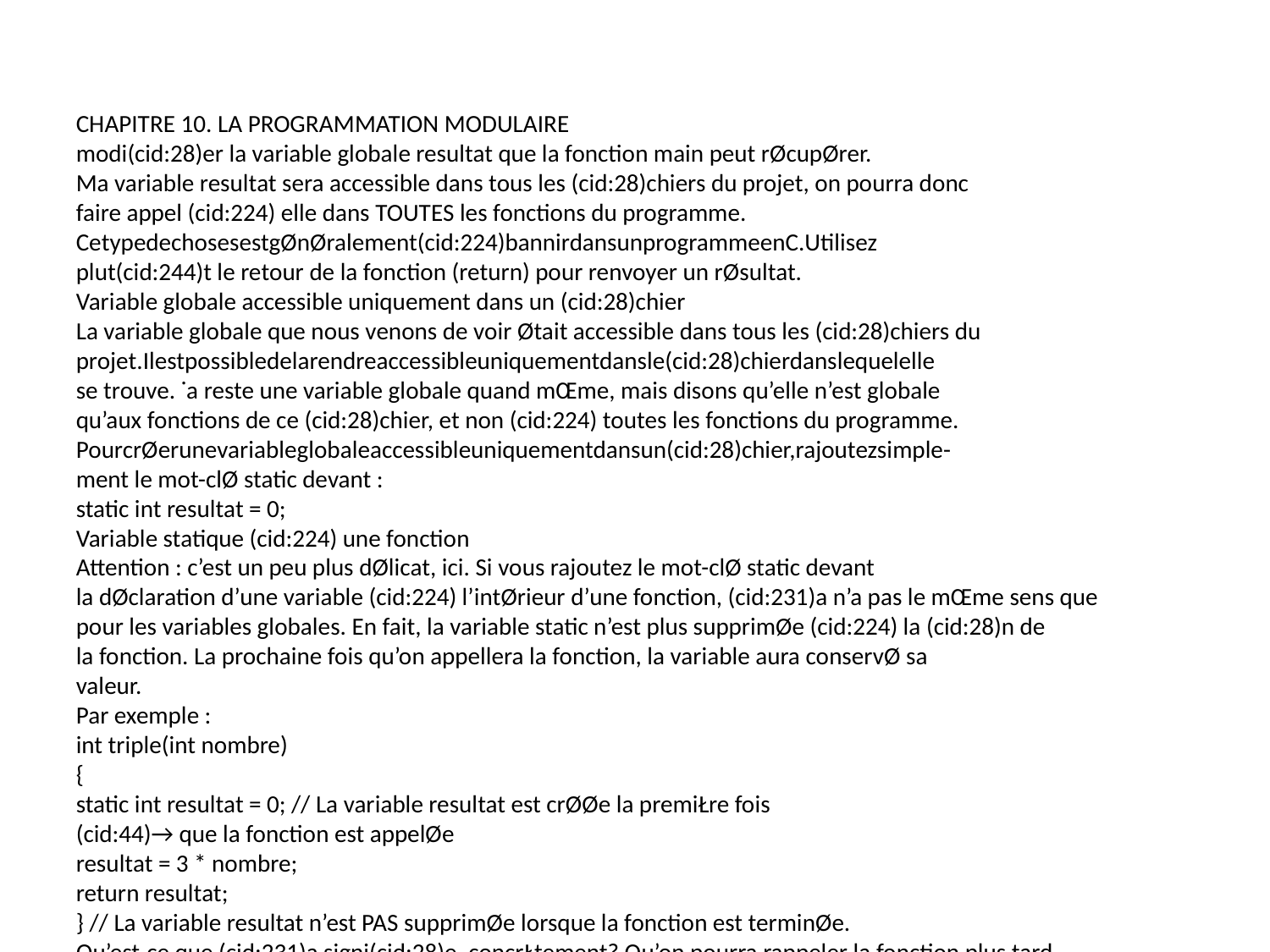

CHAPITRE 10. LA PROGRAMMATION MODULAIRE
modi(cid:28)er la variable globale resultat que la fonction main peut rØcupØrer.
Ma variable resultat sera accessible dans tous les (cid:28)chiers du projet, on pourra donc
faire appel (cid:224) elle dans TOUTES les fonctions du programme.
CetypedechosesestgØnØralement(cid:224)bannirdansunprogrammeenC.Utilisez
plut(cid:244)t le retour de la fonction (return) pour renvoyer un rØsultat.
Variable globale accessible uniquement dans un (cid:28)chier
La variable globale que nous venons de voir Øtait accessible dans tous les (cid:28)chiers du
projet.Ilestpossibledelarendreaccessibleuniquementdansle(cid:28)chierdanslequelelle
se trouve. ˙a reste une variable globale quand mŒme, mais disons qu’elle n’est globale
qu’aux fonctions de ce (cid:28)chier, et non (cid:224) toutes les fonctions du programme.
PourcrØerunevariableglobaleaccessibleuniquementdansun(cid:28)chier,rajoutezsimple-
ment le mot-clØ static devant :
static int resultat = 0;
Variable statique (cid:224) une fonction
Attention : c’est un peu plus dØlicat, ici. Si vous rajoutez le mot-clØ static devant
la dØclaration d’une variable (cid:224) l’intØrieur d’une fonction, (cid:231)a n’a pas le mŒme sens que
pour les variables globales. En fait, la variable static n’est plus supprimØe (cid:224) la (cid:28)n de
la fonction. La prochaine fois qu’on appellera la fonction, la variable aura conservØ sa
valeur.
Par exemple :
int triple(int nombre)
{
static int resultat = 0; // La variable resultat est crØØe la premiŁre fois
(cid:44)→ que la fonction est appelØe
resultat = 3 * nombre;
return resultat;
} // La variable resultat n’est PAS supprimØe lorsque la fonction est terminØe.
Qu’est-ce que (cid:231)a signi(cid:28)e, concrŁtement? Qu’on pourra rappeler la fonction plus tard
et la variable resultat contiendra toujours la valeur de la derniŁre fois.
Voici un petit exemple pour bien comprendre :
int incremente();
140